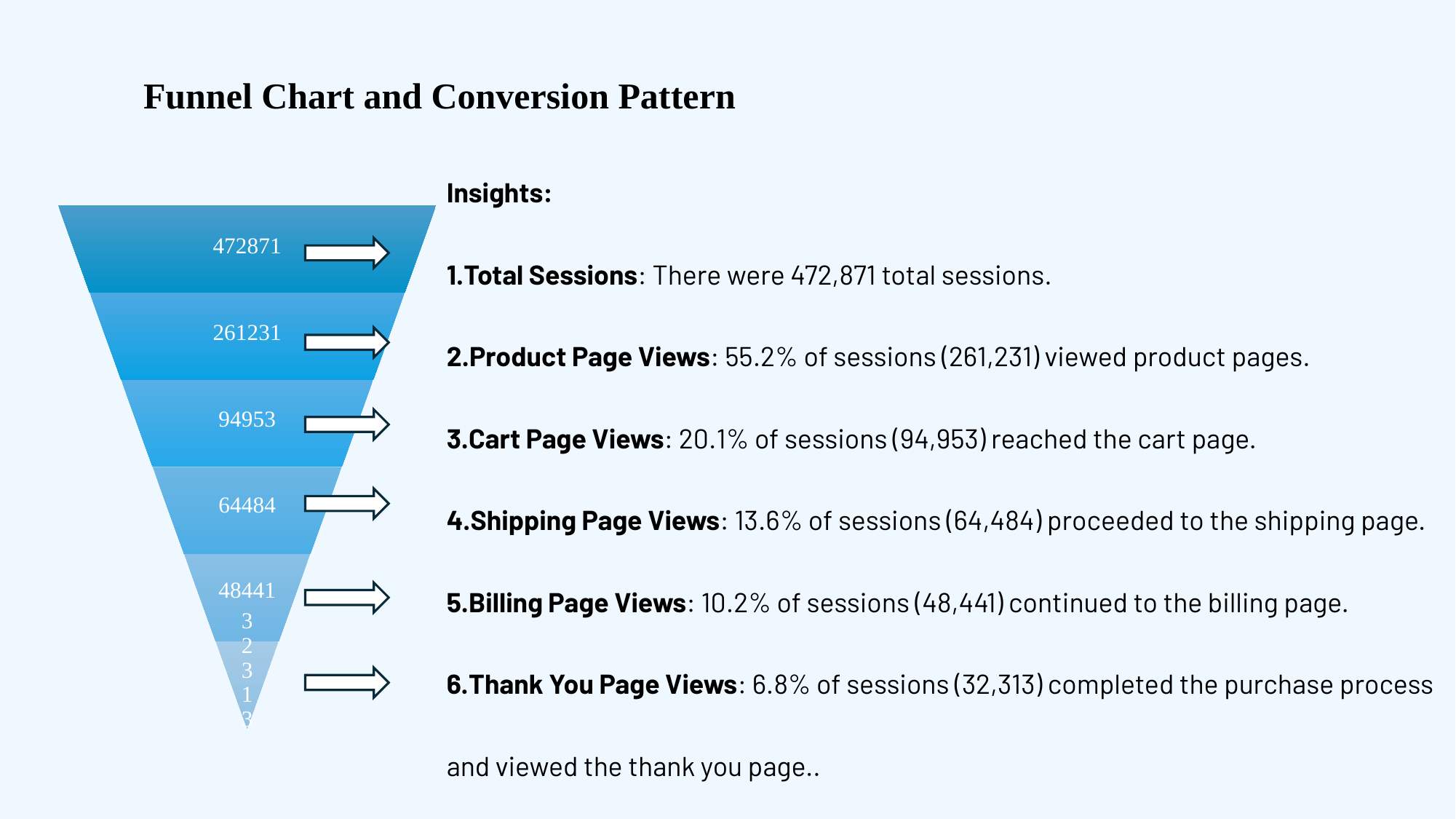

Funnel Chart and Conversion Pattern
Insights:
Total Sessions: There were 472,871 total sessions.
Product Page Views: 55.2% of sessions (261,231) viewed product pages.
Cart Page Views: 20.1% of sessions (94,953) reached the cart page.
Shipping Page Views: 13.6% of sessions (64,484) proceeded to the shipping page.
Billing Page Views: 10.2% of sessions (48,441) continued to the billing page.
Thank You Page Views: 6.8% of sessions (32,313) completed the purchase process and viewed the thank you page..
472871
261231
94953
64484
48441
32313